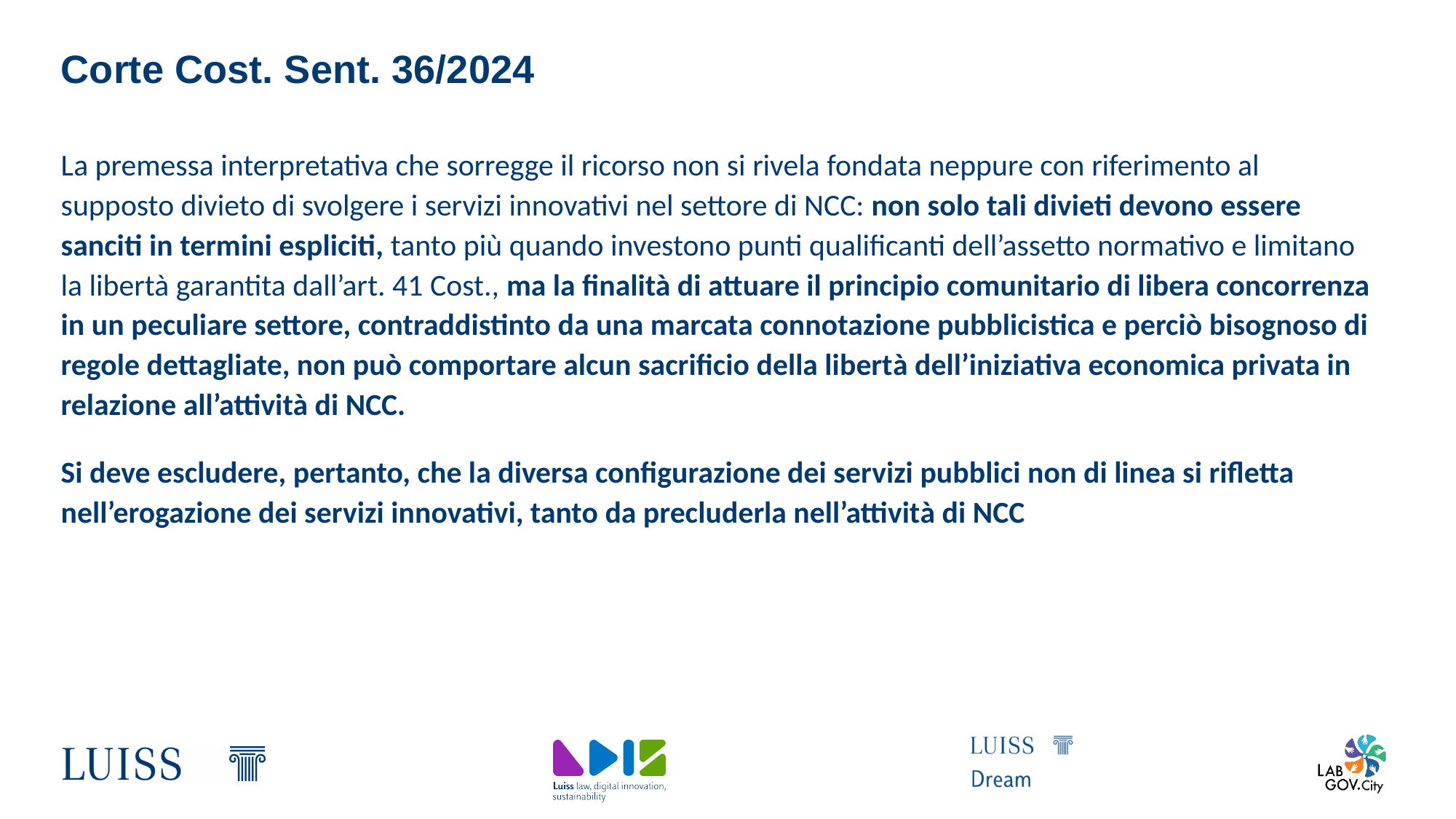

# Corte Cost. Sent. 36/2024

La premessa interpretativa che sorregge il ricorso non si rivela fondata neppure con riferimento al supposto divieto di svolgere i servizi innovativi nel settore di NCC: non solo tali divieti devono essere sanciti in termini espliciti, tanto più quando investono punti qualificanti dell’assetto normativo e limitano la libertà garantita dall’art. 41 Cost., ma la finalità di attuare il principio comunitario di libera concorrenza in un peculiare settore, contraddistinto da una marcata connotazione pubblicistica e perciò bisognoso di regole dettagliate, non può comportare alcun sacrificio della libertà dell’iniziativa economica privata in relazione all’attività di NCC.
Si deve escludere, pertanto, che la diversa configurazione dei servizi pubblici non di linea si rifletta nell’erogazione dei servizi innovativi, tanto da precluderla nell’attività di NCC